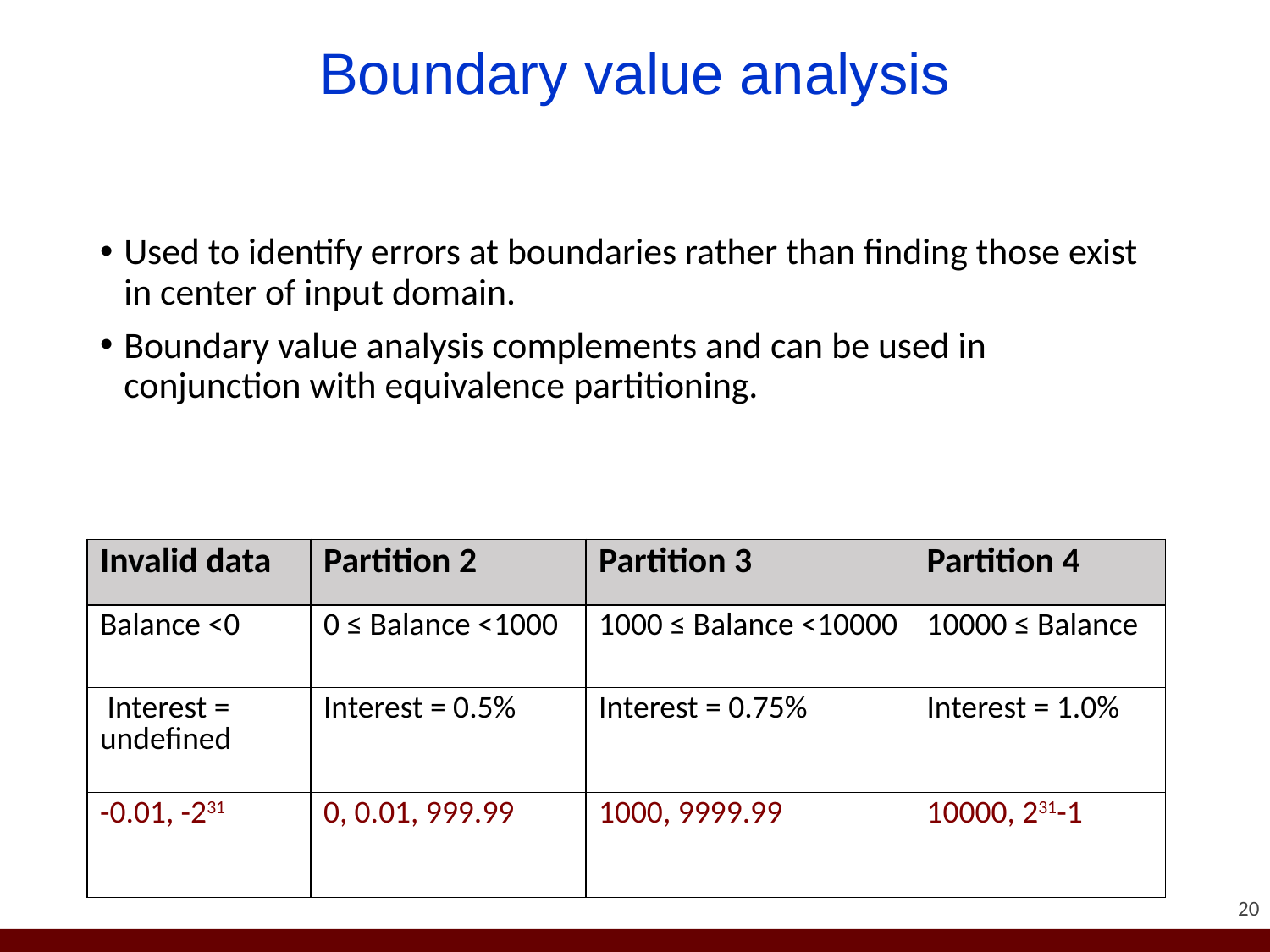

# Boundary value analysis

Used to identify errors at boundaries rather than finding those exist in center of input domain.
Boundary value analysis complements and can be used in conjunction with equivalence partitioning.

| Invalid data | Partition 2 | Partition 3 | Partition 4 |
| --- | --- | --- | --- |
| Balance <0 | 0 ≤ Balance <1000 | 1000 ≤ Balance <10000 | 10000 ≤ Balance |
| Interest = undefined | Interest = 0.5% | Interest = 0.75% | Interest = 1.0% |
| -0.01, -231 | 0, 0.01, 999.99 | 1000, 9999.99 | 10000, 231-1 |